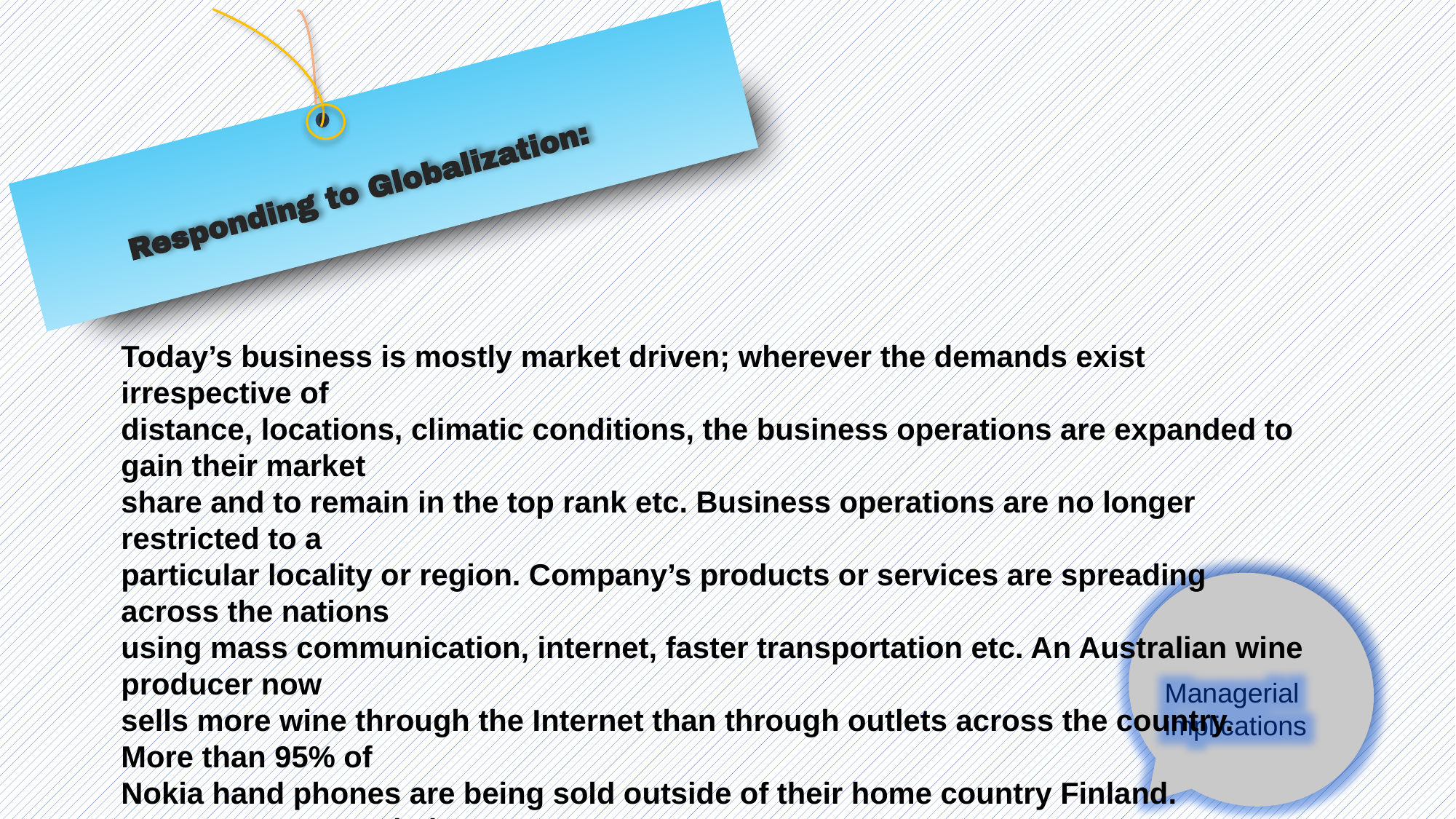

Responding to Globalization:
Today’s business is mostly market driven; wherever the demands exist irrespective of
distance, locations, climatic conditions, the business operations are expanded to gain their market
share and to remain in the top rank etc. Business operations are no longer restricted to a
particular locality or region. Company’s products or services are spreading across the nations
using mass communication, internet, faster transportation etc. An Australian wine producer now
sells more wine through the Internet than through outlets across the country. More than 95% of
Nokia hand phones are being sold outside of their home country Finland. Japanese cars are being
sold in different parts of globe. Sri Lankan tea is exported to many cities across the globe.
Executives of Multinational Corporation are very mobile and move from one subsidiary to
another more frequently.

Managerial implications